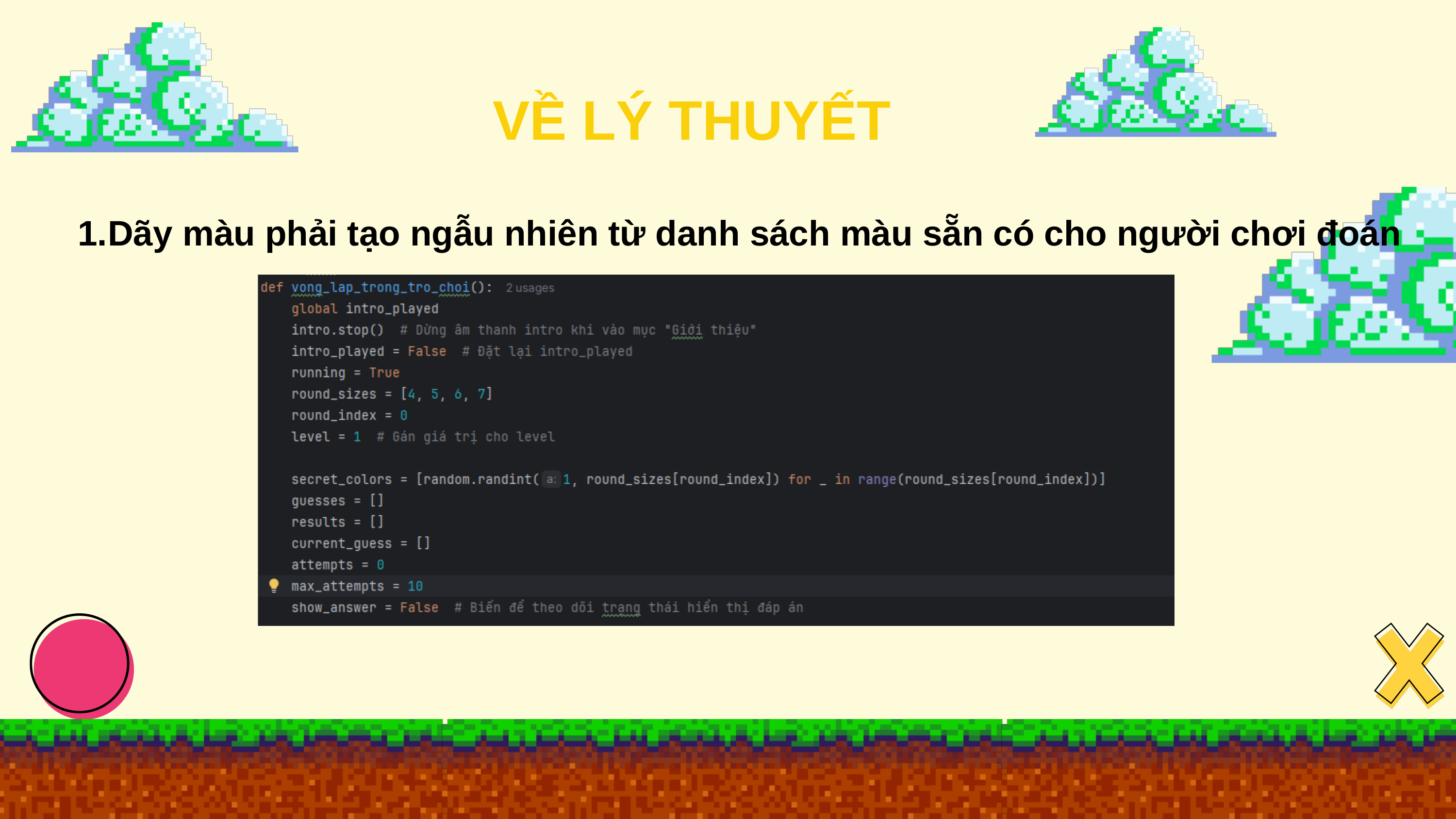

VỀ LÝ THUYẾT

Dãy màu phải tạo ngẫu nhiên từ danh sách màu sẵn có cho người chơi đoán